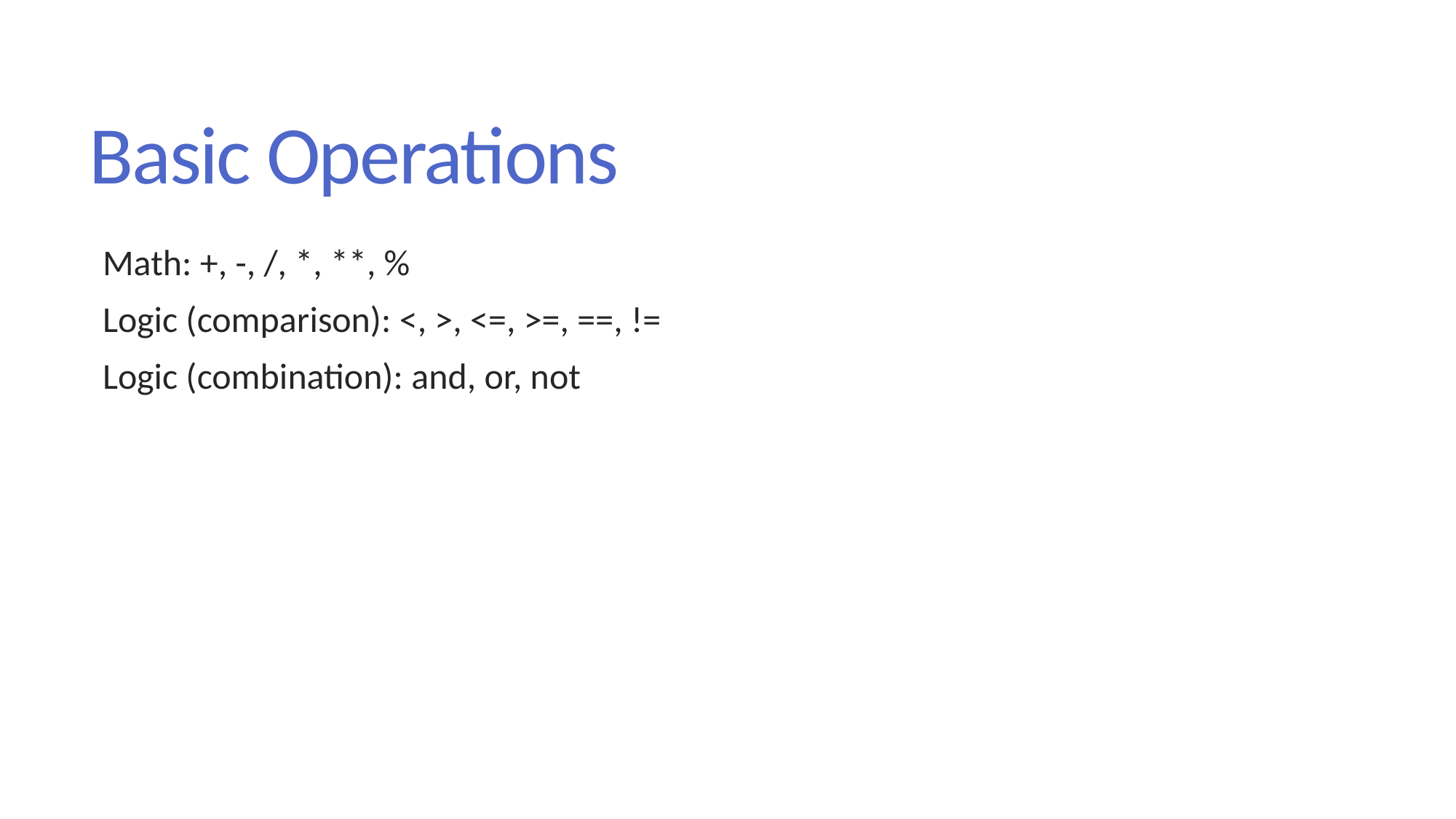

# Basic Operations
Math: +, -, /, *, **, %
Logic (comparison): <, >, <=, >=, ==, !=
Logic (combination): and, or, not